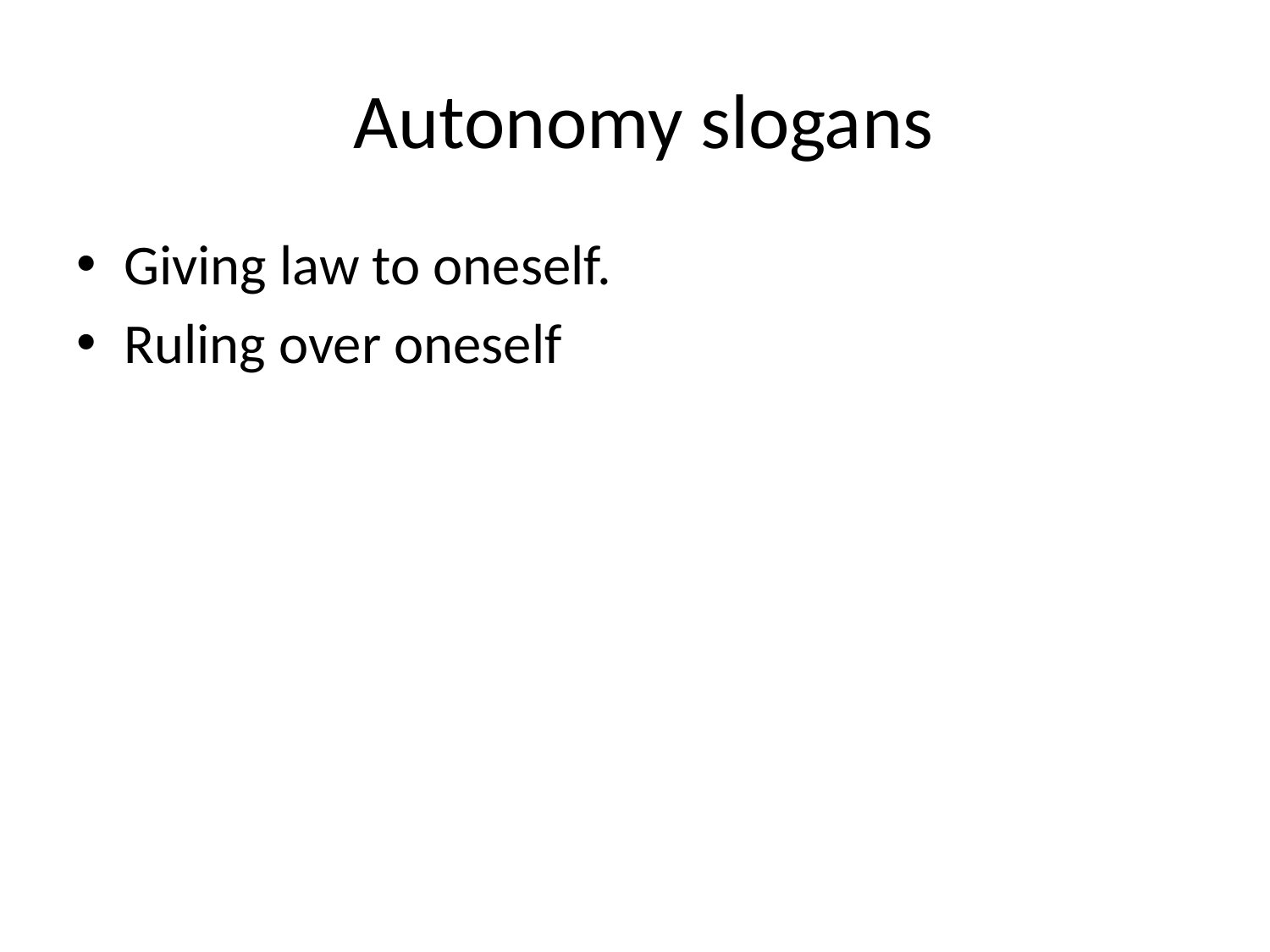

# Autonomy slogans
Giving law to oneself.
Ruling over oneself